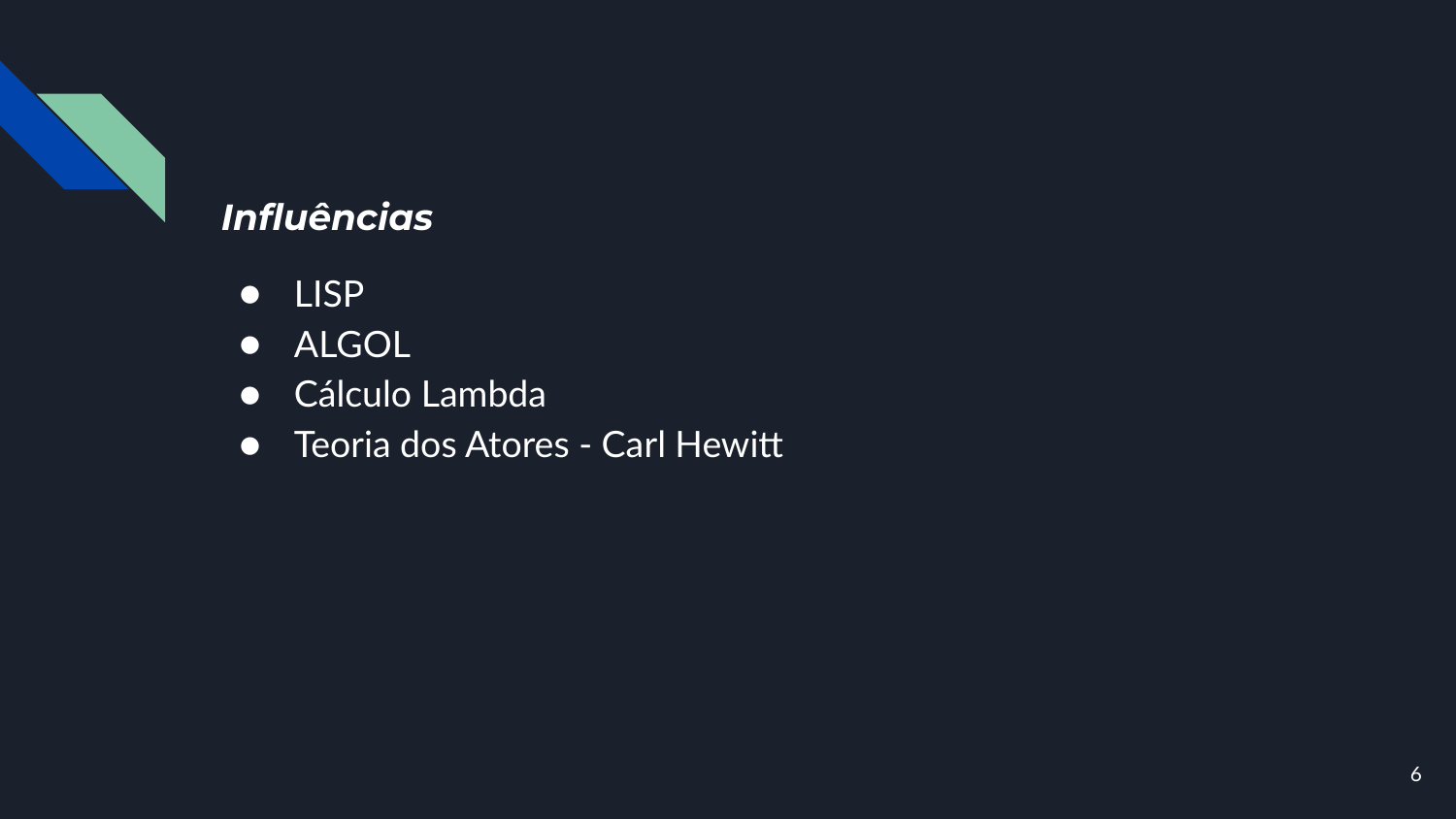

# Influências
LISP
ALGOL
Cálculo Lambda
Teoria dos Atores - Carl Hewitt
6